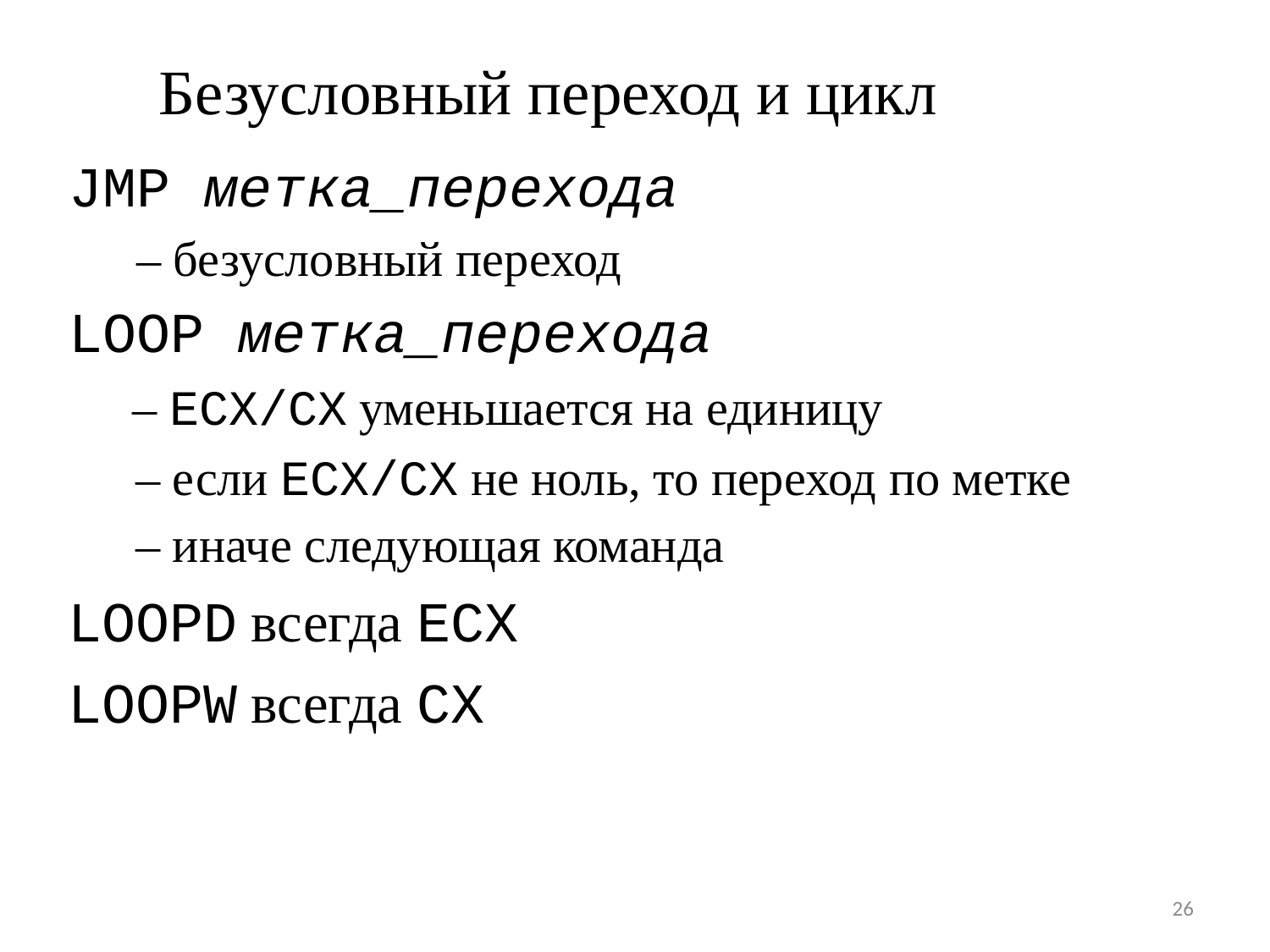

Безусловный переход и цикл
JMP метка_перехода
– безусловный переход
LOOP метка_перехода
– ECX/CX уменьшается на единицу
– если ECX/CX не ноль, то переход по метке
– иначе следующая команда
LOOPD всегда ECX
LOOPW всегда CX
26